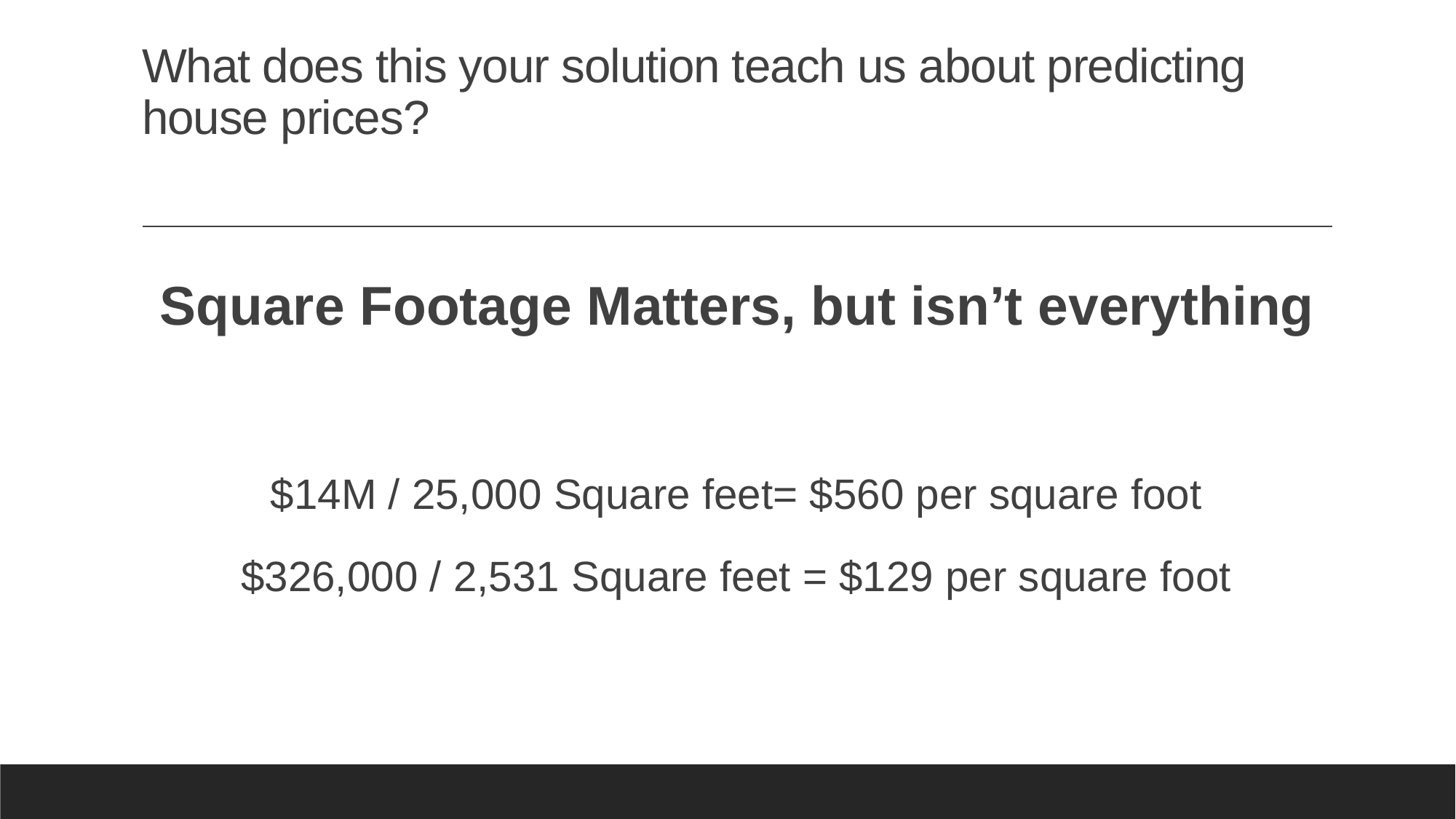

# What does this your solution teach us about predicting house prices?
Square Footage Matters, but isn’t everything

$14M / 25,000 Square feet= $560 per square foot
$326,000 / 2,531 Square feet = $129 per square foot